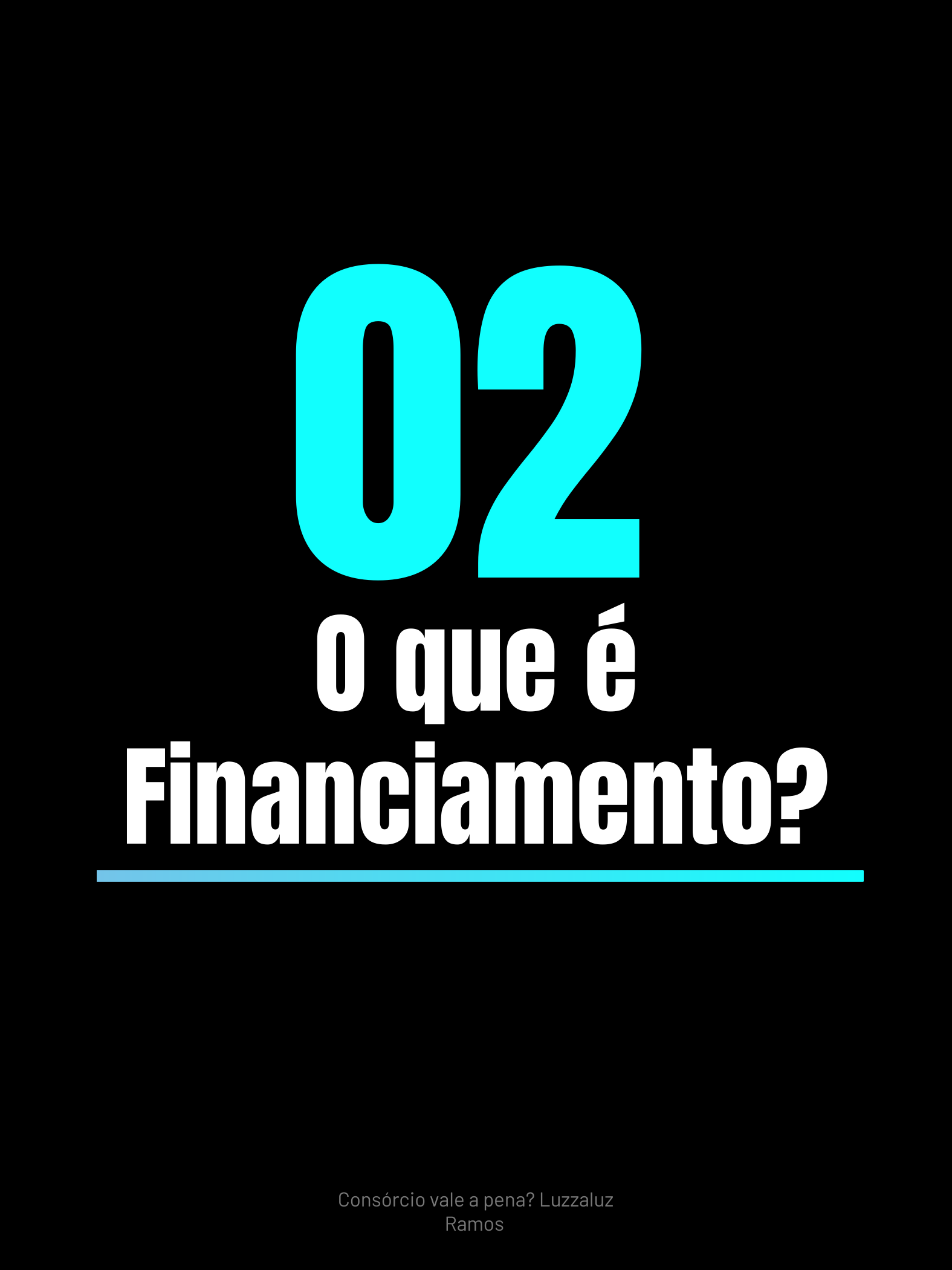

02
O que é Financiamento?

Consórcio vale a pena? Luzzaluz Ramos
6